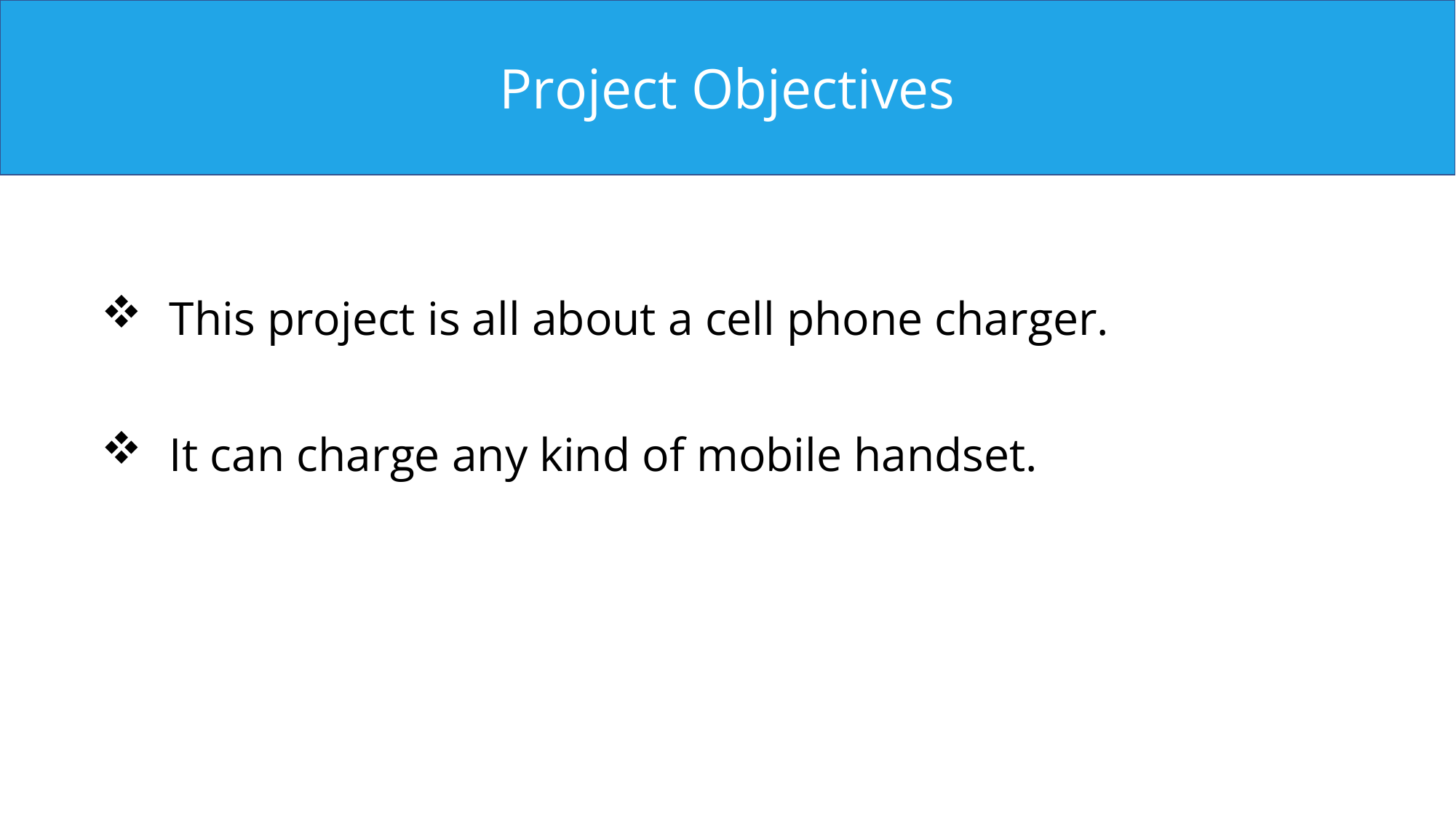

Project Objectives
This project is all about a cell phone charger.
It can charge any kind of mobile handset.